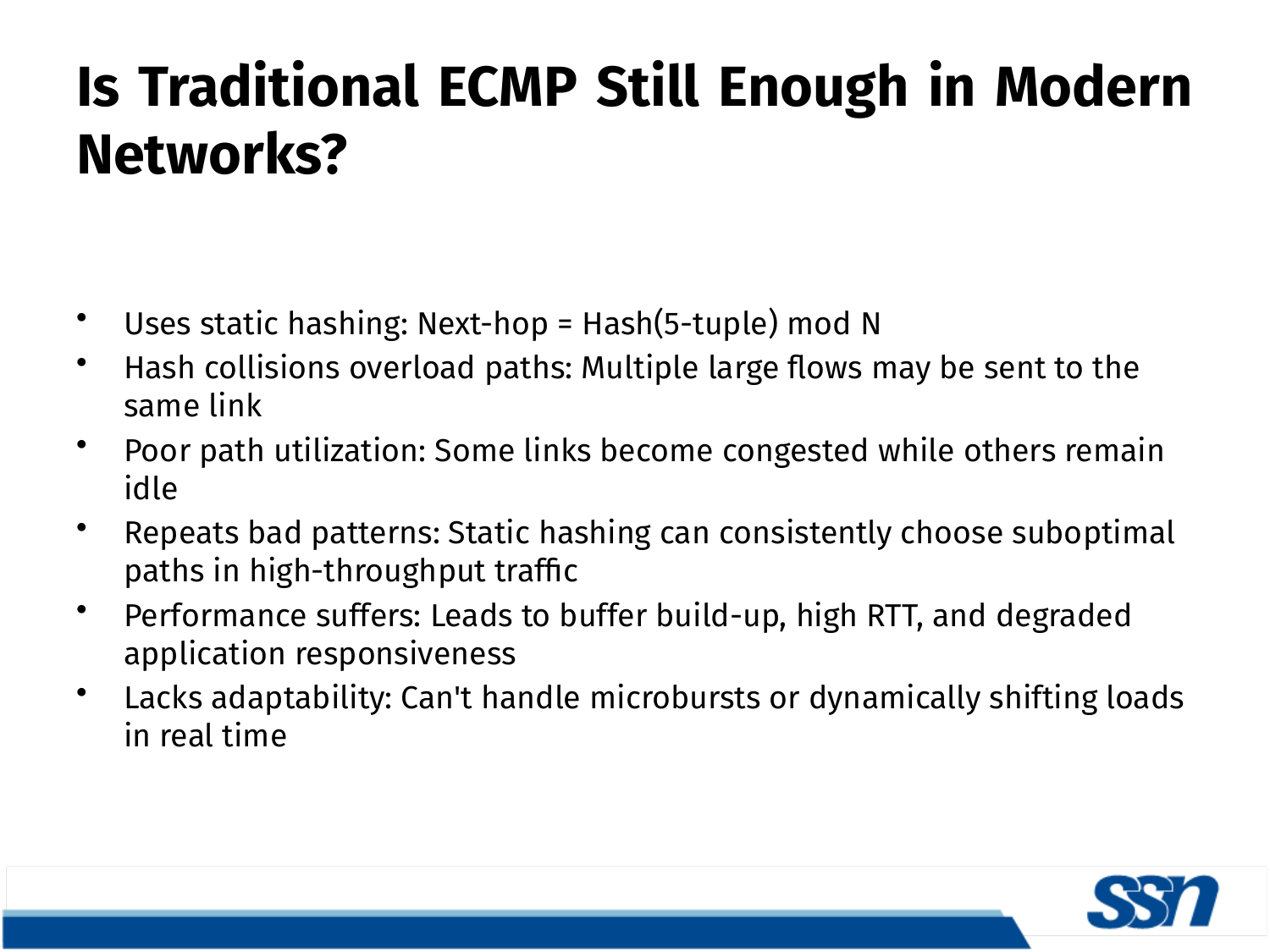

# Is Traditional ECMP Still Enough in Modern Networks?

Uses static hashing: Next-hop = Hash(5-tuple) mod N
Hash collisions overload paths: Multiple large flows may be sent to the same link
Poor path utilization: Some links become congested while others remain idle
Repeats bad patterns: Static hashing can consistently choose suboptimal paths in high-throughput traffic
Performance suffers: Leads to buffer build-up, high RTT, and degraded application responsiveness
Lacks adaptability: Can't handle microbursts or dynamically shifting loads in real time